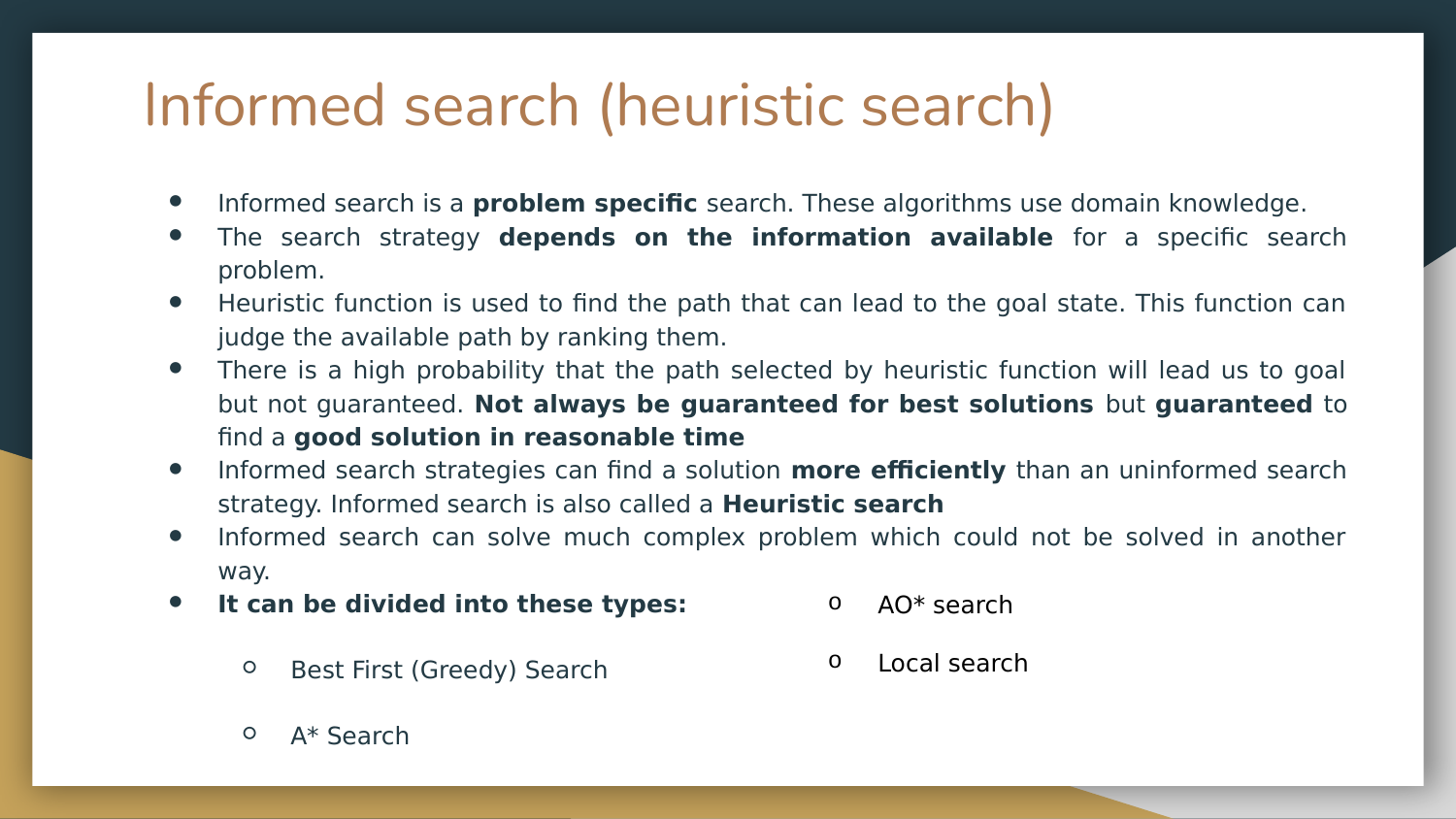

# Informed search (heuristic search)
Informed search is a problem specific search. These algorithms use domain knowledge.
The search strategy depends on the information available for a specific search problem.
Heuristic function is used to find the path that can lead to the goal state. This function can judge the available path by ranking them.
There is a high probability that the path selected by heuristic function will lead us to goal but not guaranteed. Not always be guaranteed for best solutions but guaranteed to find a good solution in reasonable time
Informed search strategies can find a solution more efficiently than an uninformed search strategy. Informed search is also called a Heuristic search
Informed search can solve much complex problem which could not be solved in another way.
It can be divided into these types:
Best First (Greedy) Search
A* Search

  AO* search

  Local search